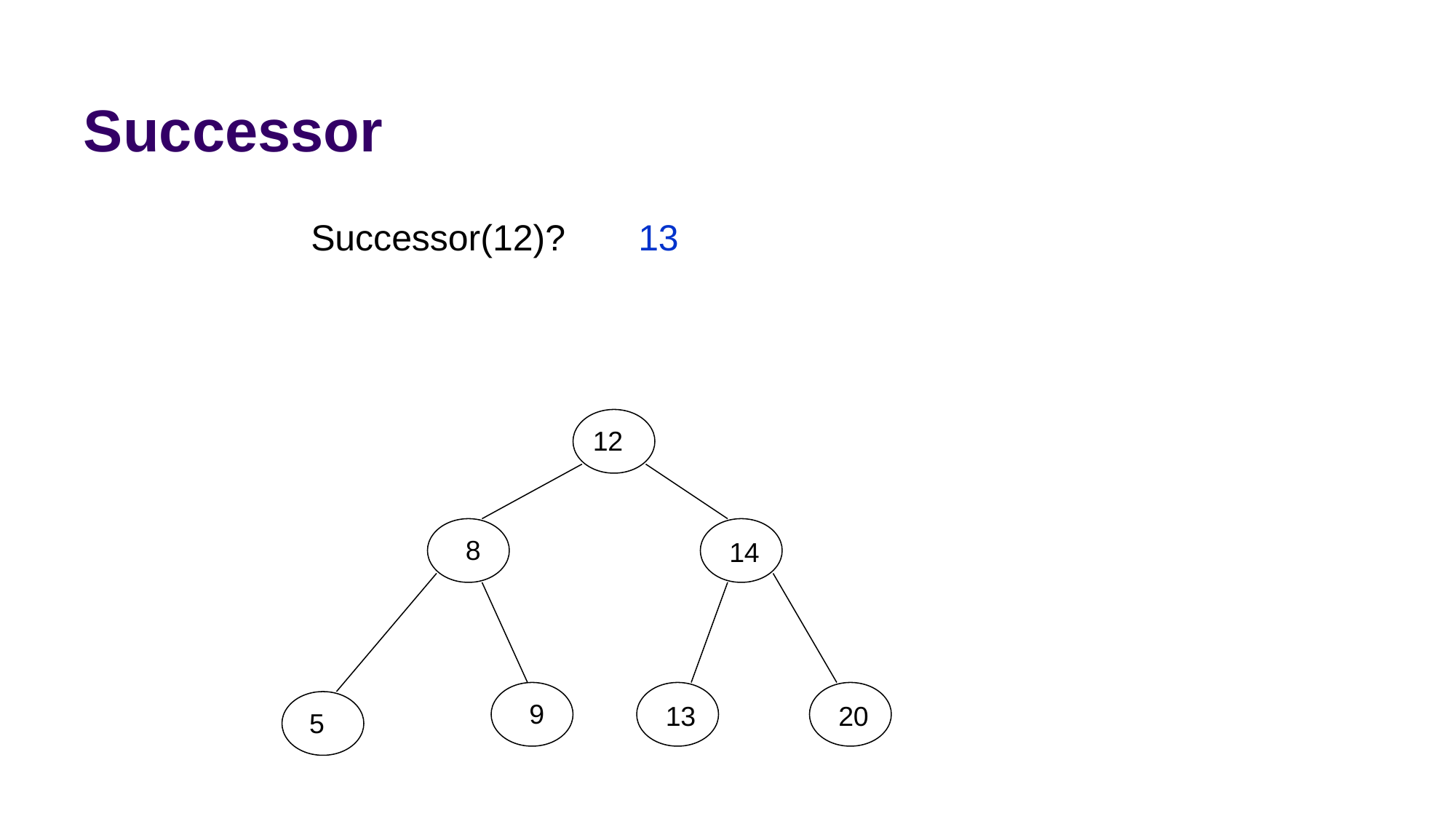

# Successor
Successor(12)?
13

12

8

14

9
13
20
 5